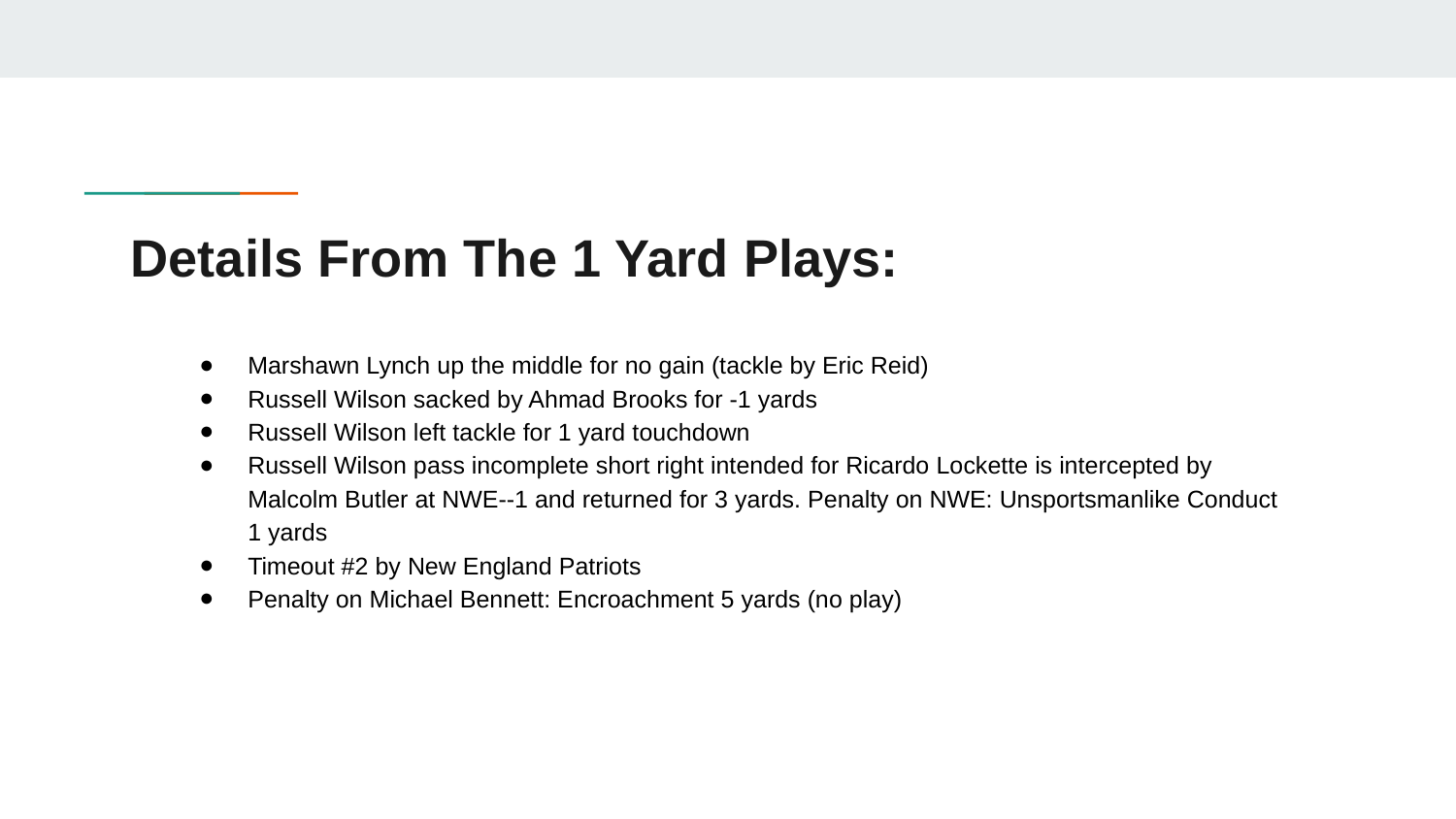

# Details From The 1 Yard Plays:
Marshawn Lynch up the middle for no gain (tackle by Eric Reid)
Russell Wilson sacked by Ahmad Brooks for -1 yards
Russell Wilson left tackle for 1 yard touchdown
Russell Wilson pass incomplete short right intended for Ricardo Lockette is intercepted by Malcolm Butler at NWE--1 and returned for 3 yards. Penalty on NWE: Unsportsmanlike Conduct 1 yards
Timeout #2 by New England Patriots
Penalty on Michael Bennett: Encroachment 5 yards (no play)